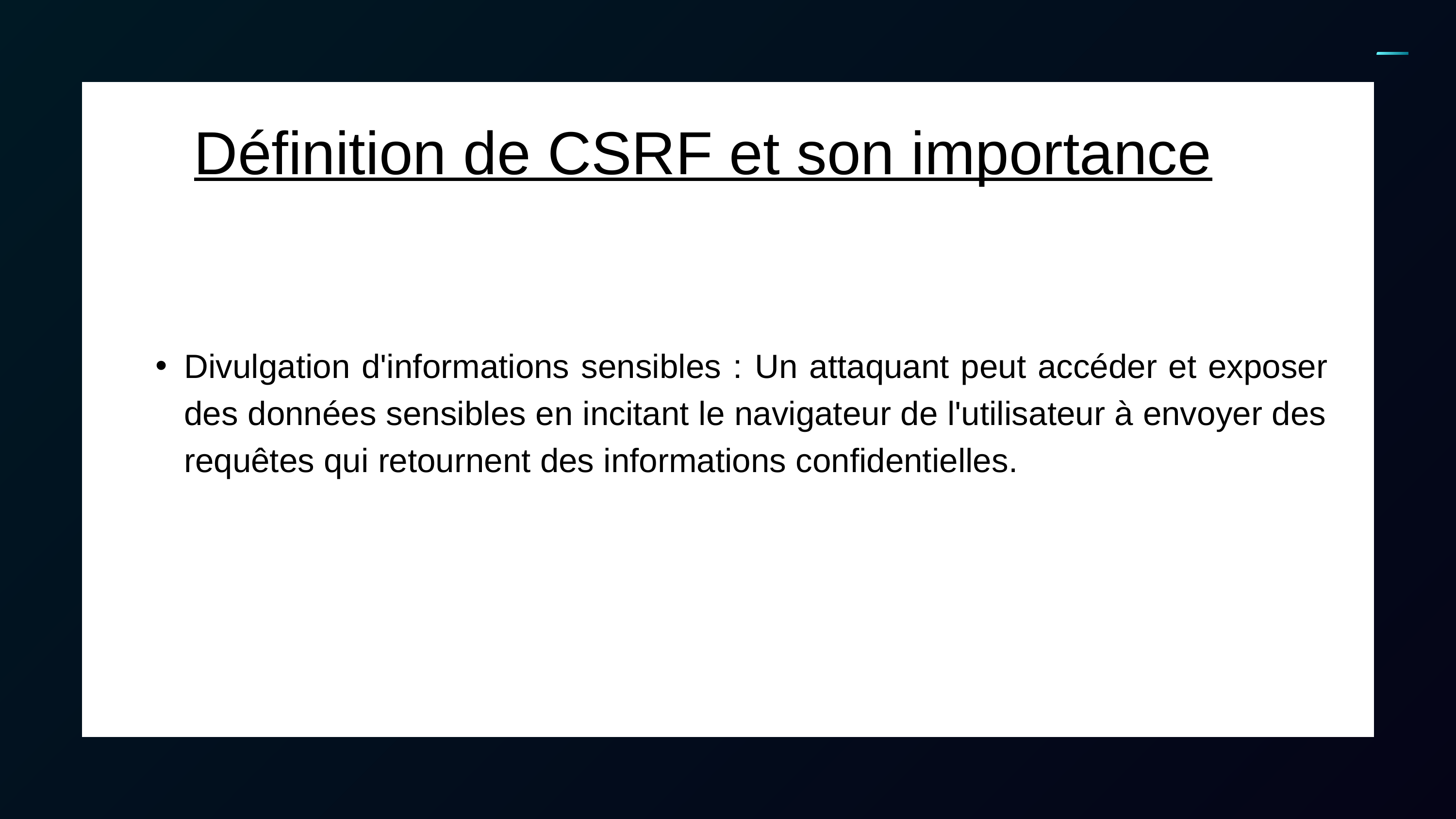

Définition de CSRF et son importance
Divulgation d'informations sensibles : Un attaquant peut accéder et exposer des données sensibles en incitant le navigateur de l'utilisateur à envoyer des requêtes qui retournent des informations confidentielles.